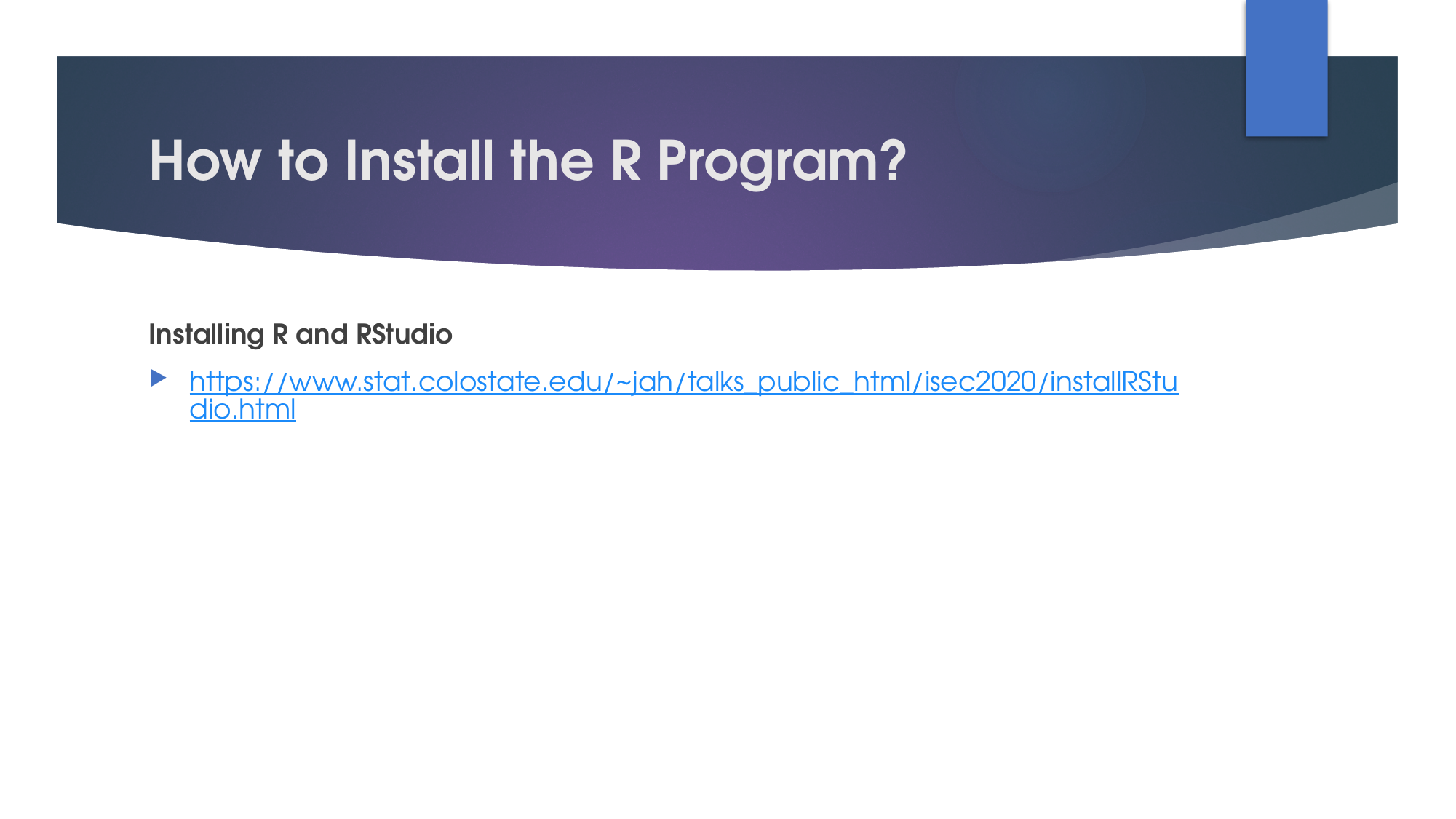

# How to Install the R Program?
Installing R and RStudio
https://www.stat.colostate.edu/~jah/talks_public_html/isec2020/installRStudio.html